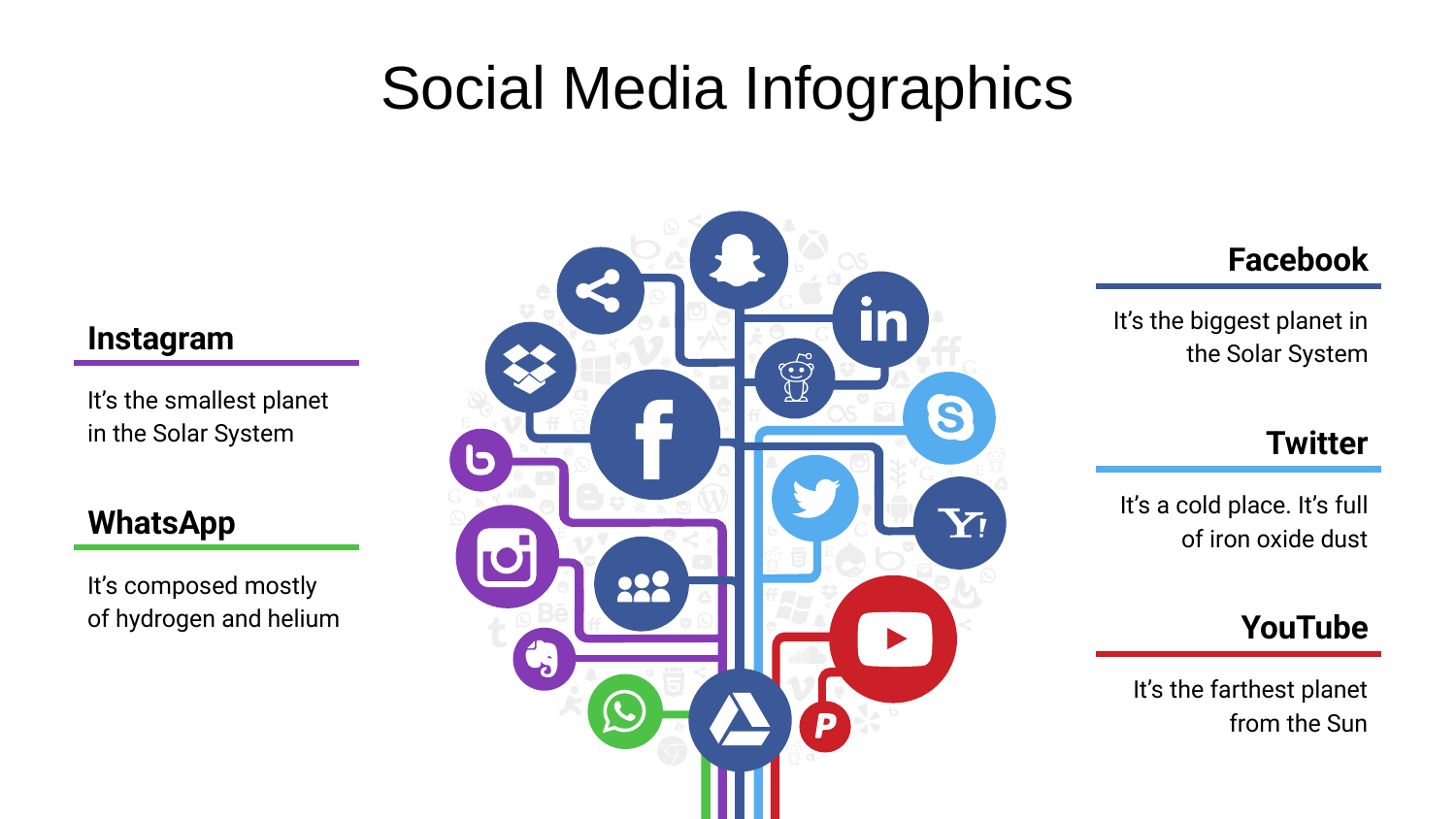

# Social Media Infographics

Facebook
It’s the biggest planet in the Solar System
Instagram
It’s the smallest planet in the Solar System
Twitter
It’s a cold place. It’s full of iron oxide dust
WhatsApp
It’s composed mostly of hydrogen and helium

YouTube
It’s the farthest planet from the Sun